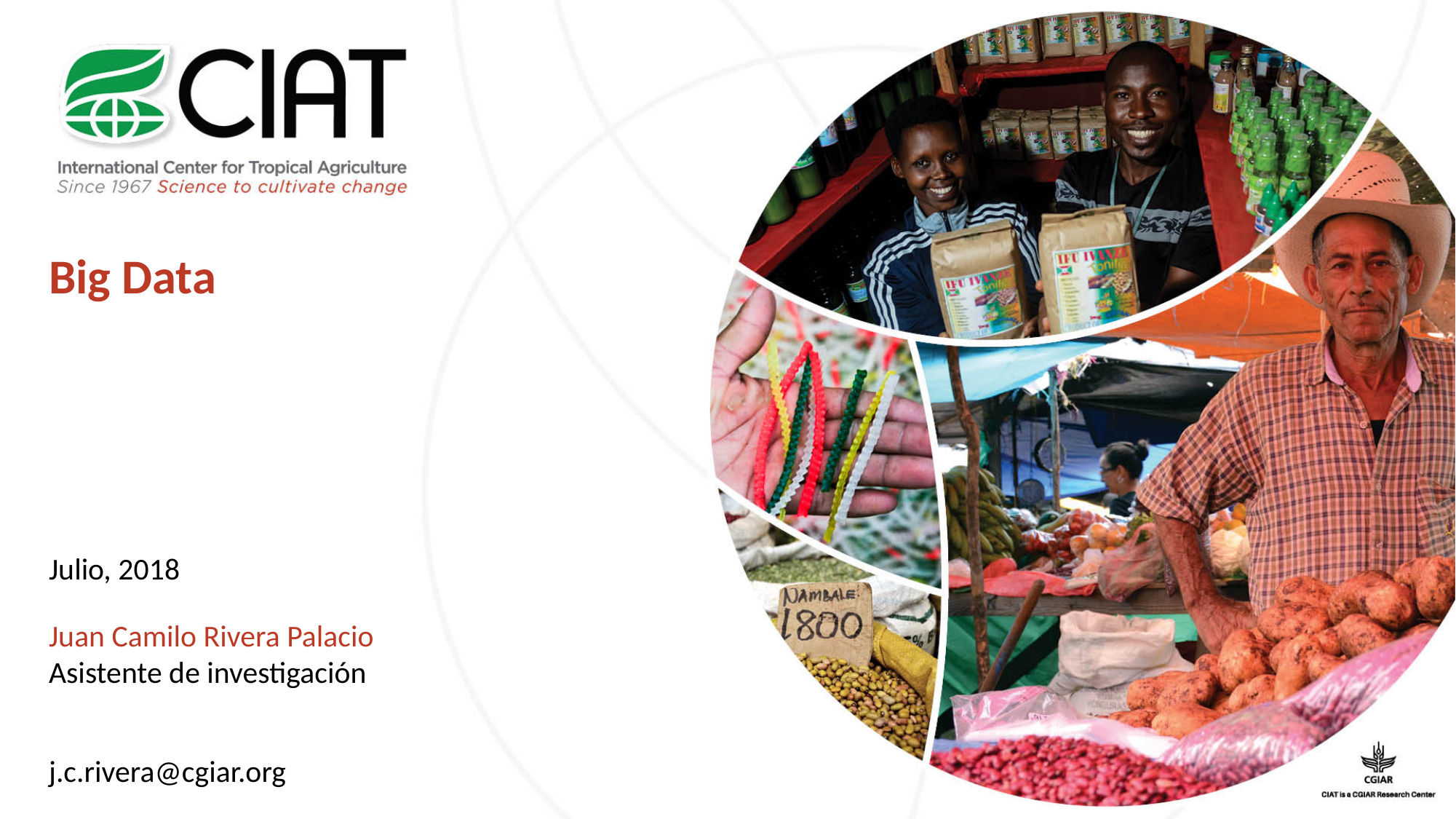

# Big Data
Julio, 2018
Juan Camilo Rivera Palacio
Asistente de investigación
j.c.rivera@cgiar.org